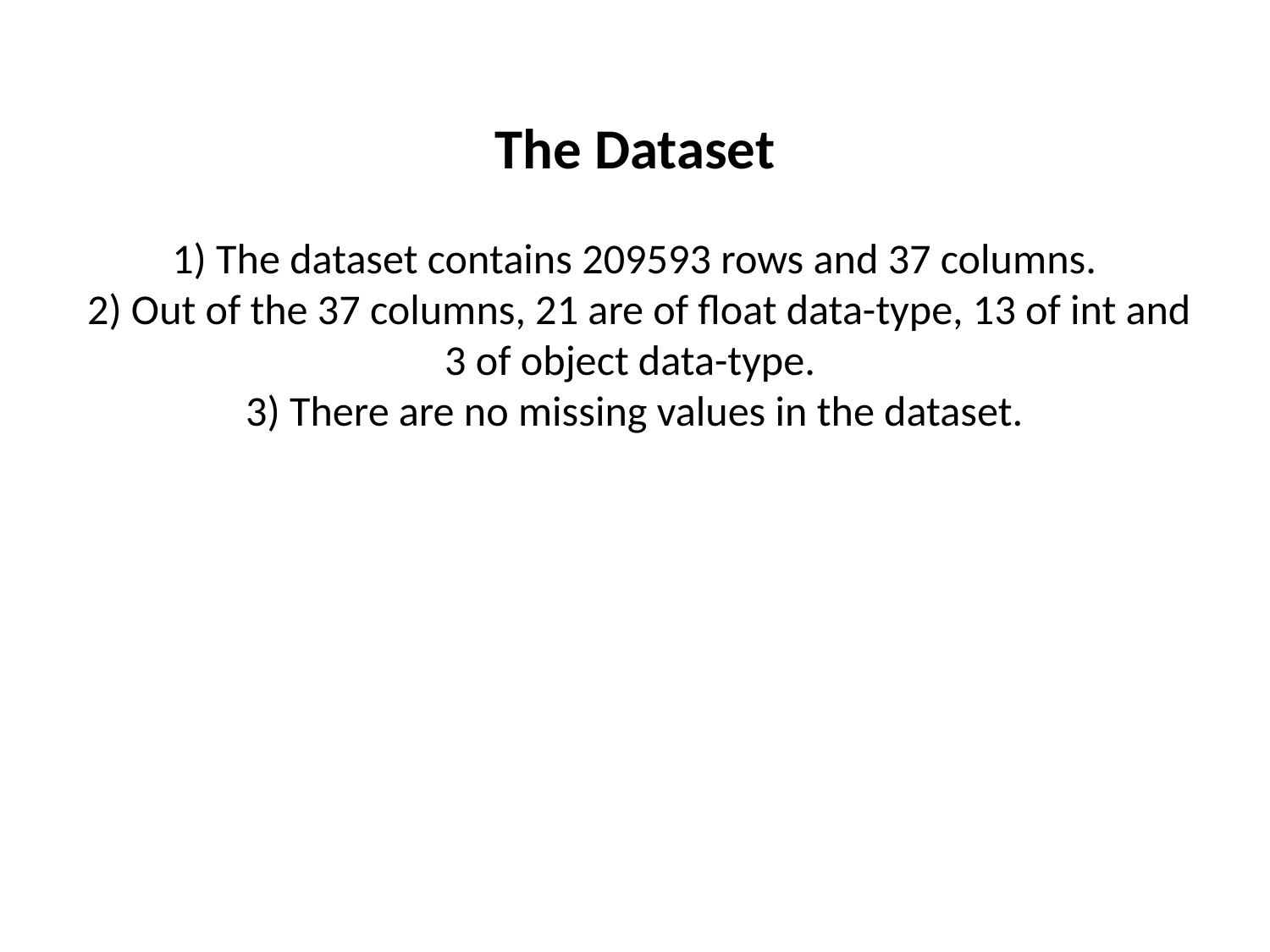

# The Dataset 1) The dataset contains 209593 rows and 37 columns. 2) Out of the 37 columns, 21 are of float data-type, 13 of int and 3 of object data-type. 3) There are no missing values in the dataset.